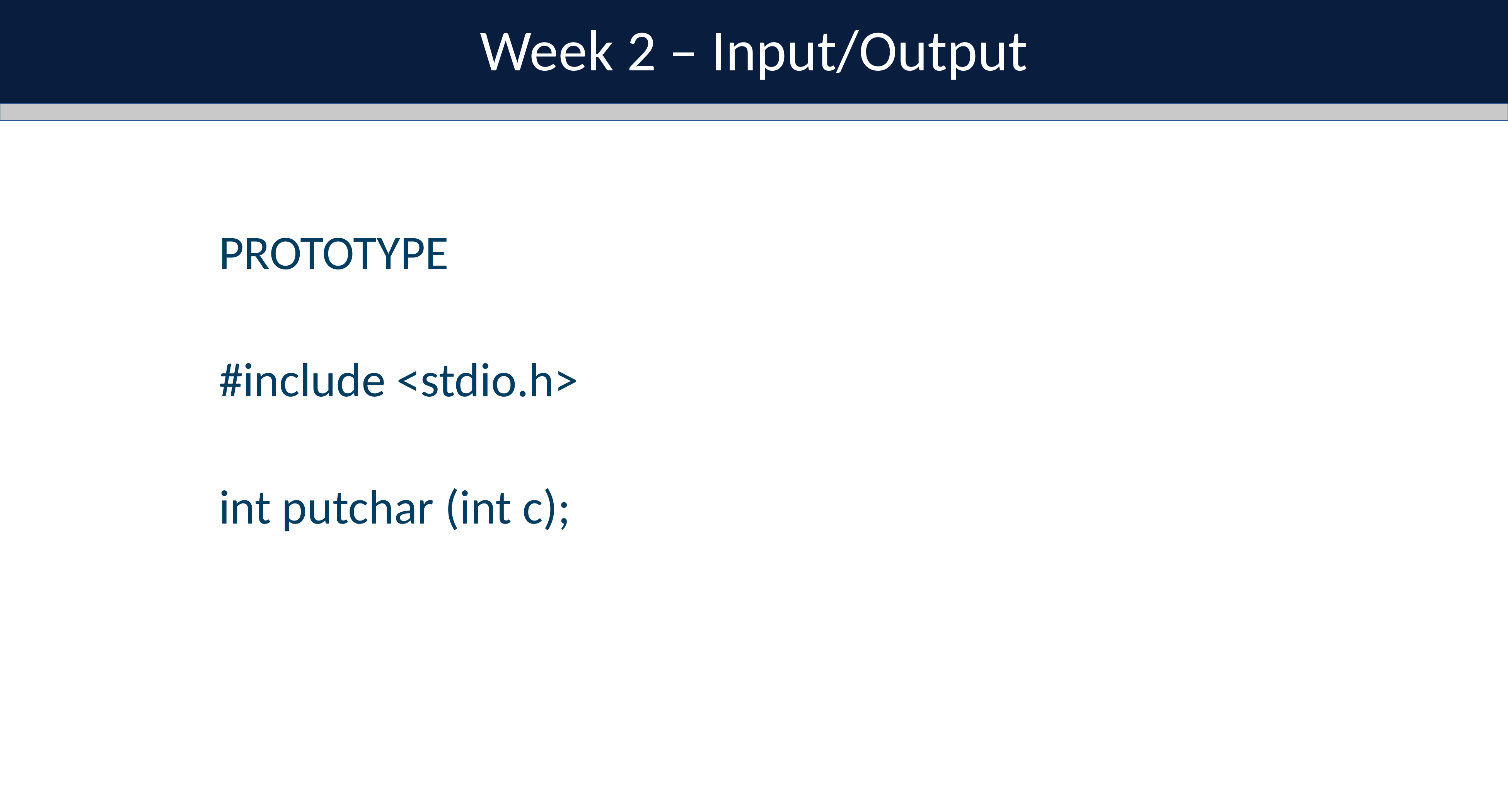

Week 2 – Input/Output

PROTOTYPE

#include <stdio.h>

int putchar (int c);